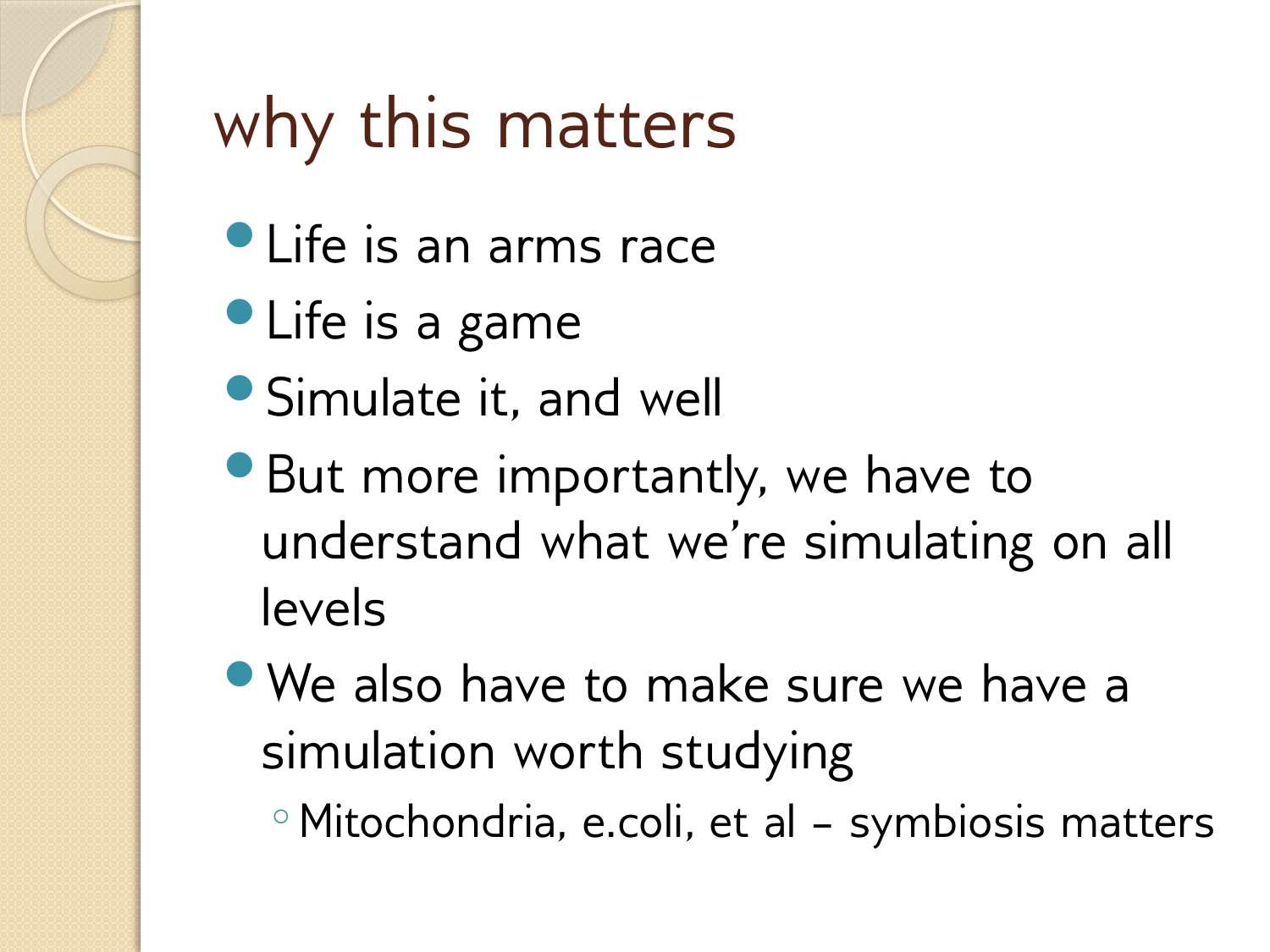

# why this matters
Life is an arms race
Life is a game
Simulate it, and well
But more importantly, we have to understand what we’re simulating on all levels
We also have to make sure we have a simulation worth studying
Mitochondria, e.coli, et al – symbiosis matters